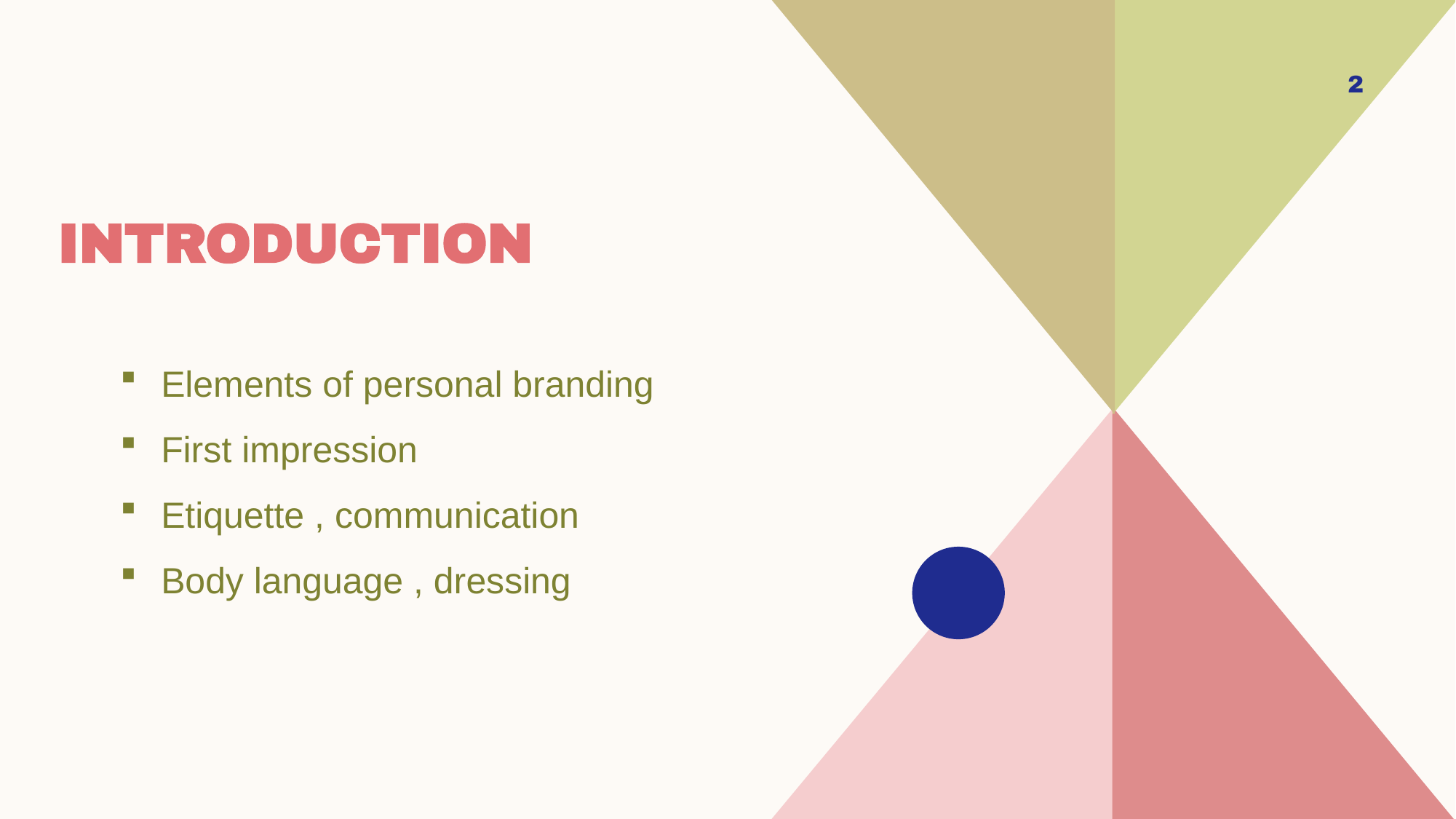

2
# Introduction
Elements of personal branding
First impression
Etiquette , communication
Body language , dressing